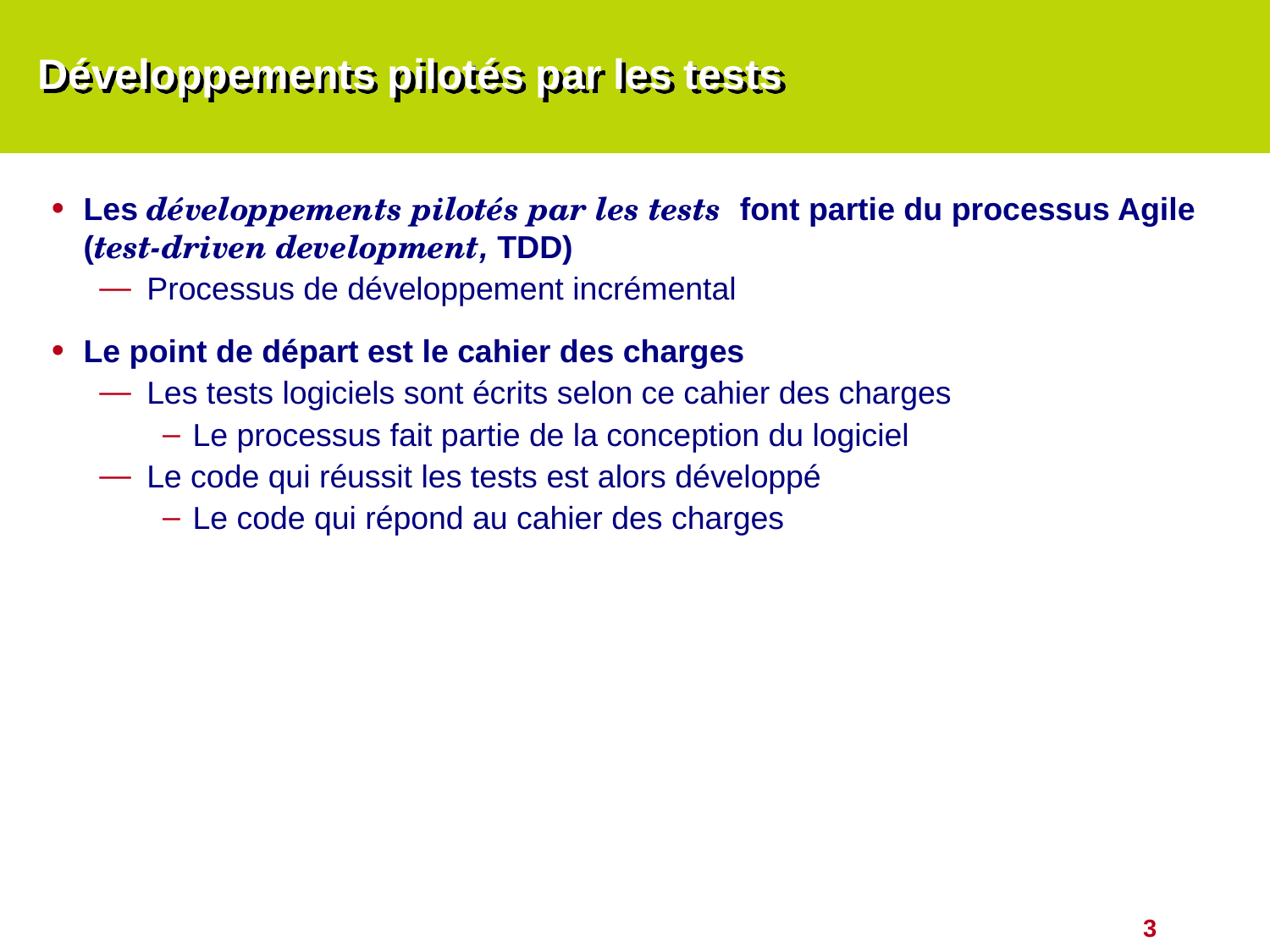

# Développements pilotés par les tests
Les développements pilotés par les tests  font partie du processus Agile (test-driven development, TDD)
Processus de développement incrémental
Le point de départ est le cahier des charges
Les tests logiciels sont écrits selon ce cahier des charges
Le processus fait partie de la conception du logiciel
Le code qui réussit les tests est alors développé
Le code qui répond au cahier des charges